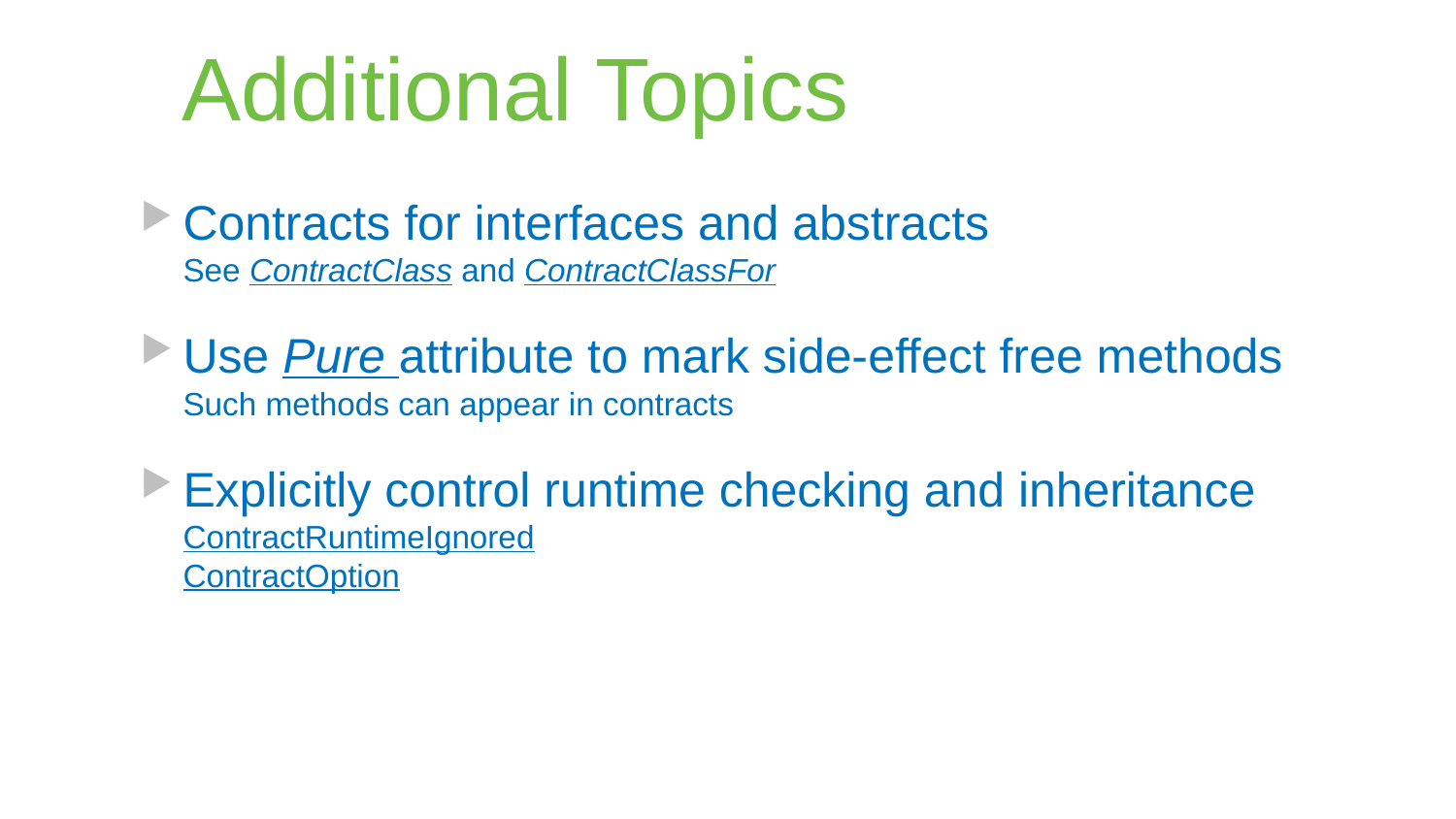

# Additional Topics
Contracts for interfaces and abstracts
See ContractClass and ContractClassFor
Use Pure attribute to mark side-effect free methods
Such methods can appear in contracts
Explicitly control runtime checking and inheritance
ContractRuntimeIgnored
ContractOption